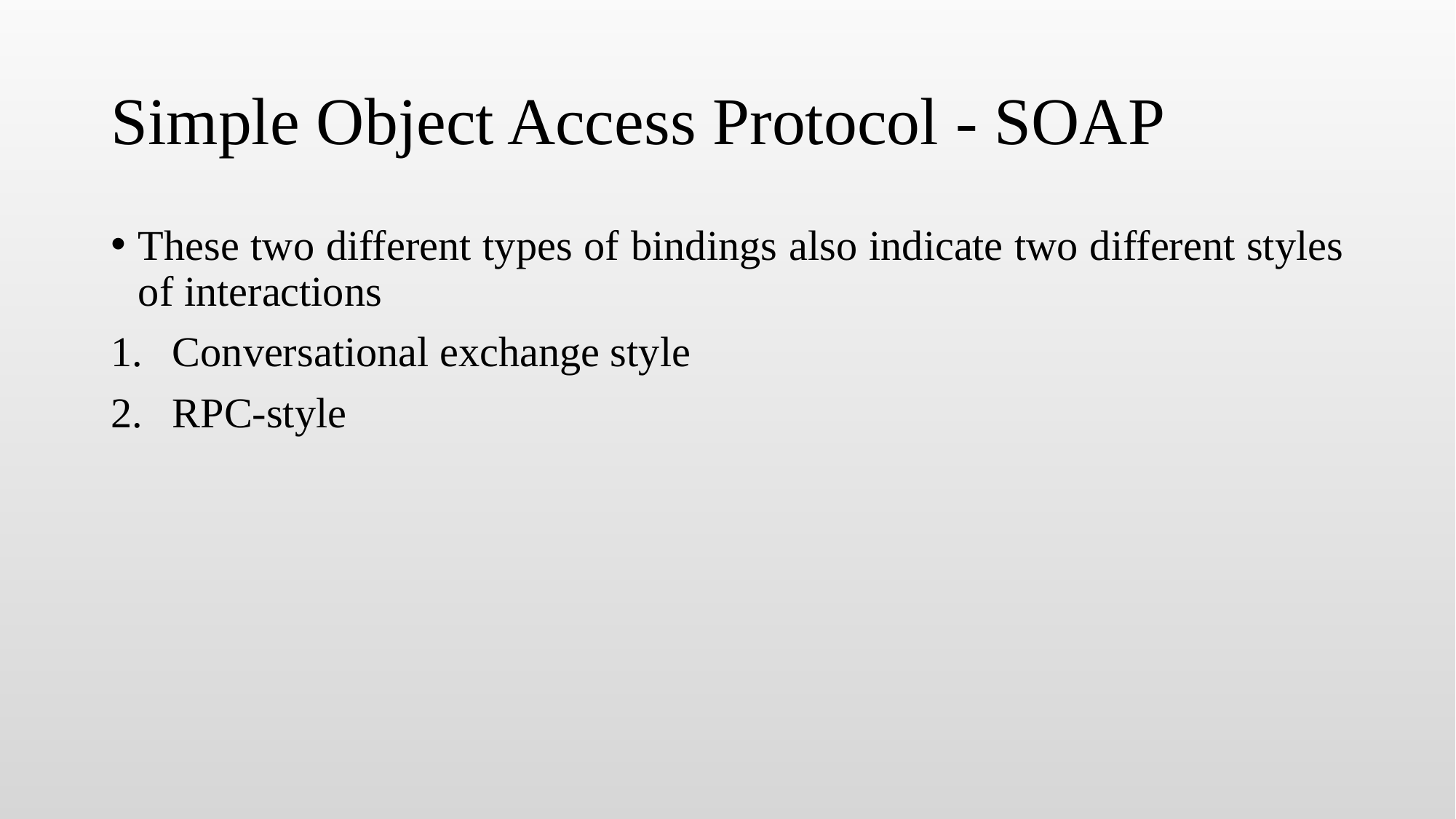

# Simple Object Access Protocol - SOAP
These two different types of bindings also indicate two different styles of interactions
Conversational exchange style
RPC-style